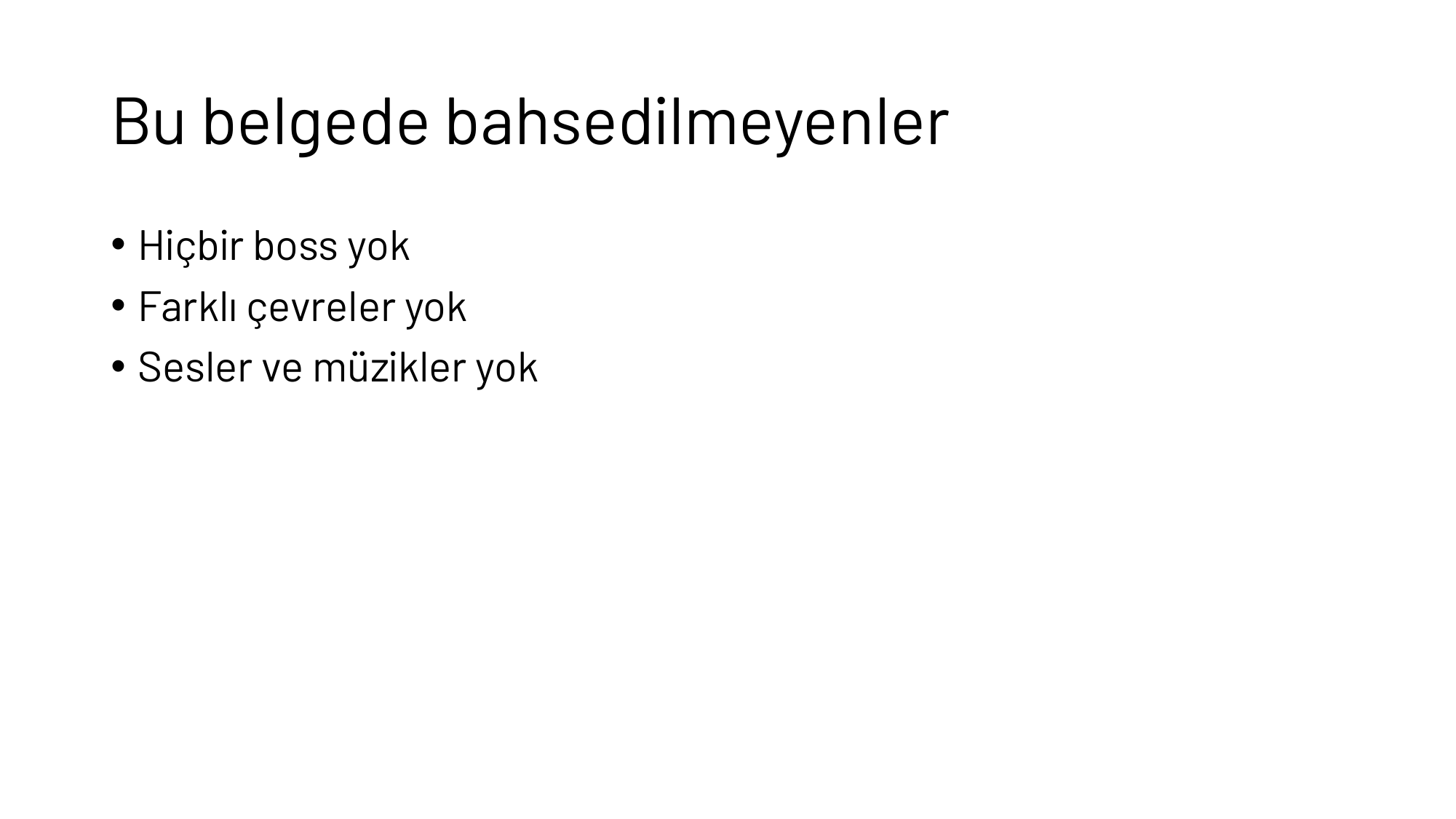

# Bu belgede bahsedilmeyenler
Hiçbir boss yok
Farklı çevreler yok
Sesler ve müzikler yok